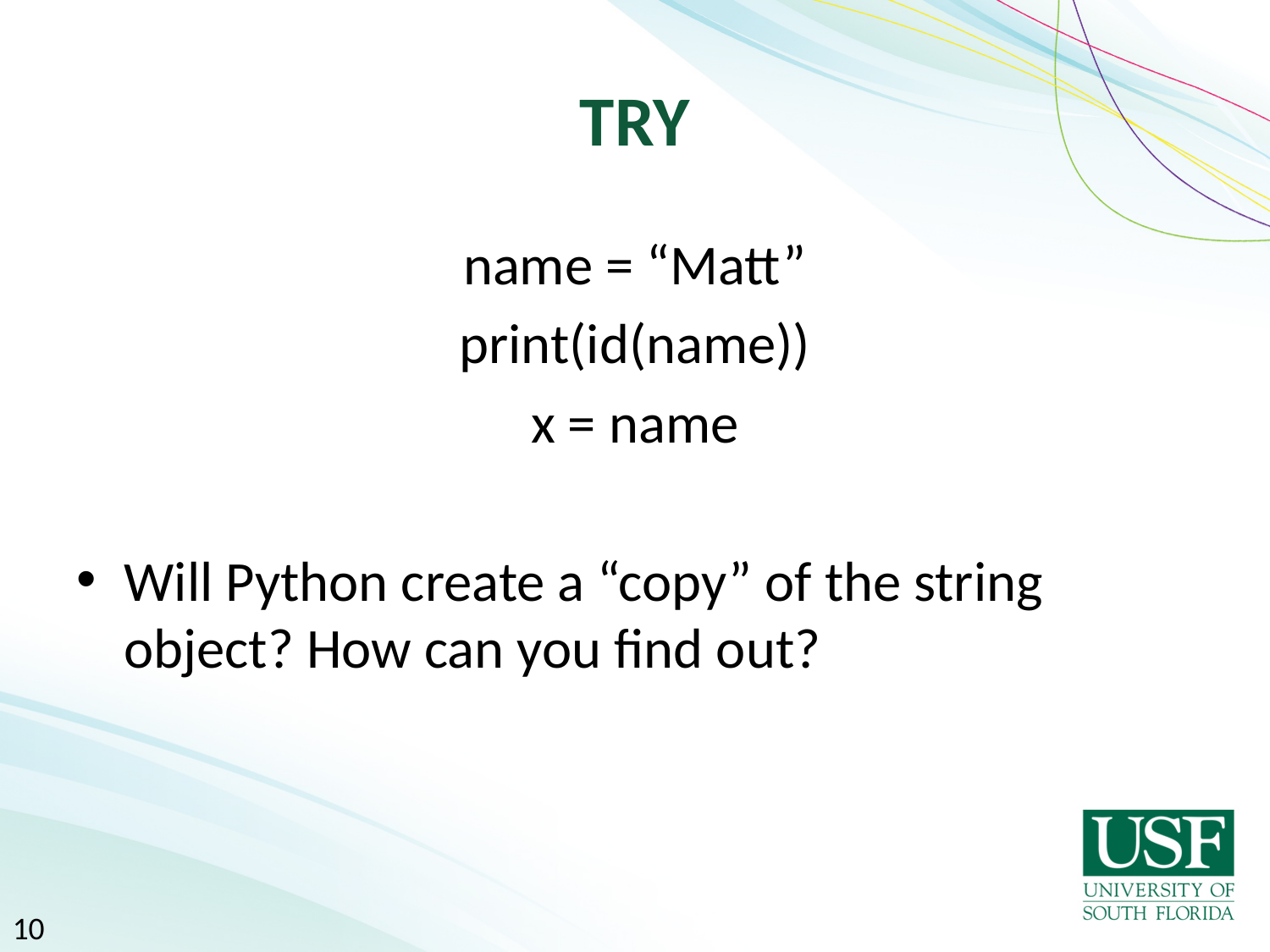

# TRY
name = “Matt”
print(id(name))
x = name

Will Python create a “copy” of the string object? How can you find out?
10